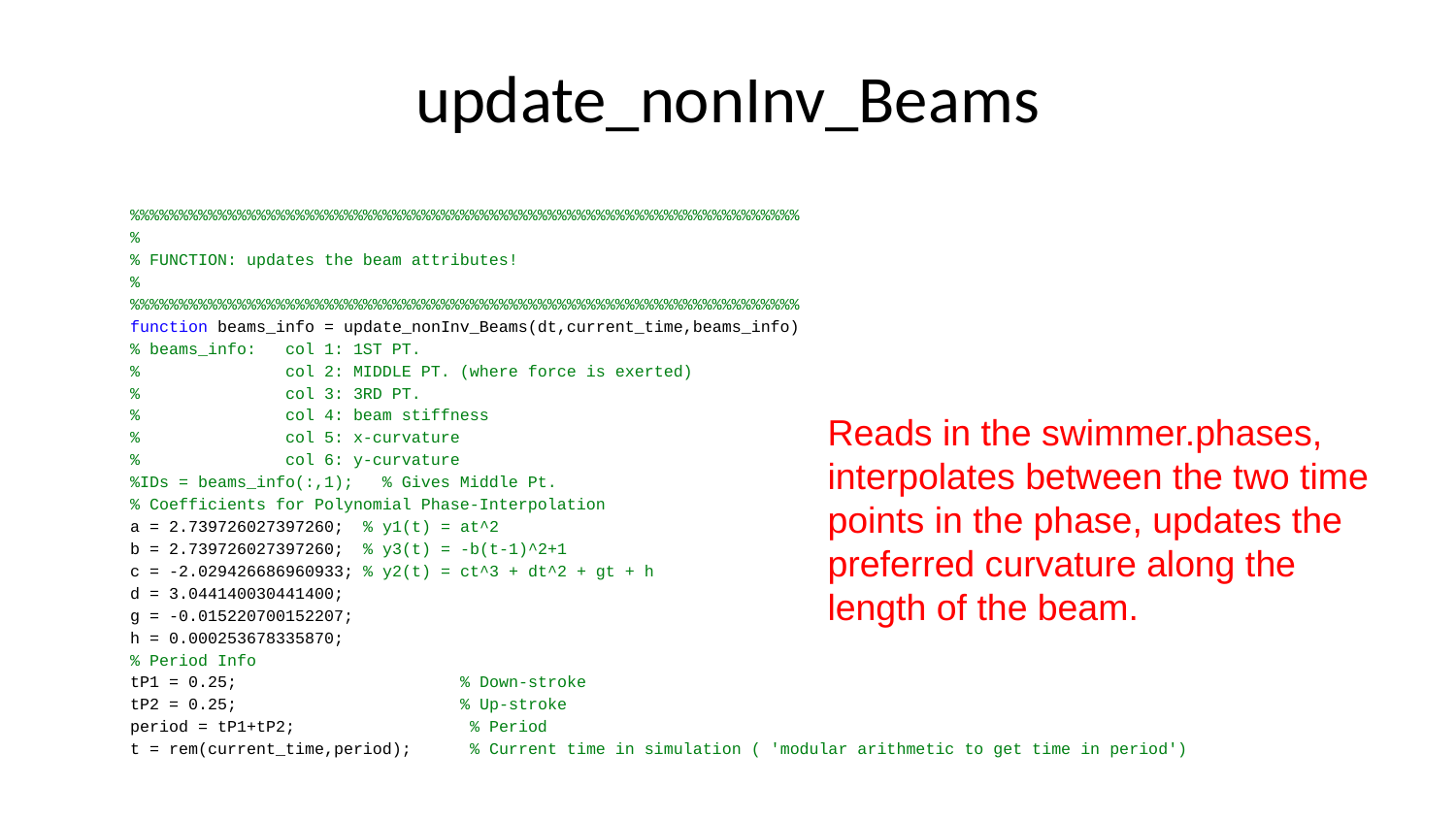

# update_nonInv_Beams
%%%%%%%%%%%%%%%%%%%%%%%%%%%%%%%%%%%%%%%%%%%%%%%%%%%%%%%%%%%%%%%%%%%%%
%
% FUNCTION: updates the beam attributes!
%
%%%%%%%%%%%%%%%%%%%%%%%%%%%%%%%%%%%%%%%%%%%%%%%%%%%%%%%%%%%%%%%%%%%%%
function beams_info = update_nonInv_Beams(dt,current_time,beams_info)
% beams_info:   col 1: 1ST PT.
%               col 2: MIDDLE PT. (where force is exerted)
%               col 3: 3RD PT.
%               col 4: beam stiffness
%               col 5: x-curvature
%               col 6: y-curvature
%IDs = beams_info(:,1);   % Gives Middle Pt.
% Coefficients for Polynomial Phase-Interpolation
a = 2.739726027397260;  % y1(t) = at^2
b = 2.739726027397260;  % y3(t) = -b(t-1)^2+1
c = -2.029426686960933; % y2(t) = ct^3 + dt^2 + gt + h
d = 3.044140030441400;
g = -0.015220700152207;
h = 0.000253678335870;
% Period Info
tP1 = 0.25;                       % Down-stroke
tP2 = 0.25;                       % Up-stroke
period = tP1+tP2;                  % Period
t = rem(current_time,period);      % Current time in simulation ( 'modular arithmetic to get time in period')

Reads in the swimmer.phases, interpolates between the two time points in the phase, updates the preferred curvature along the length of the beam.